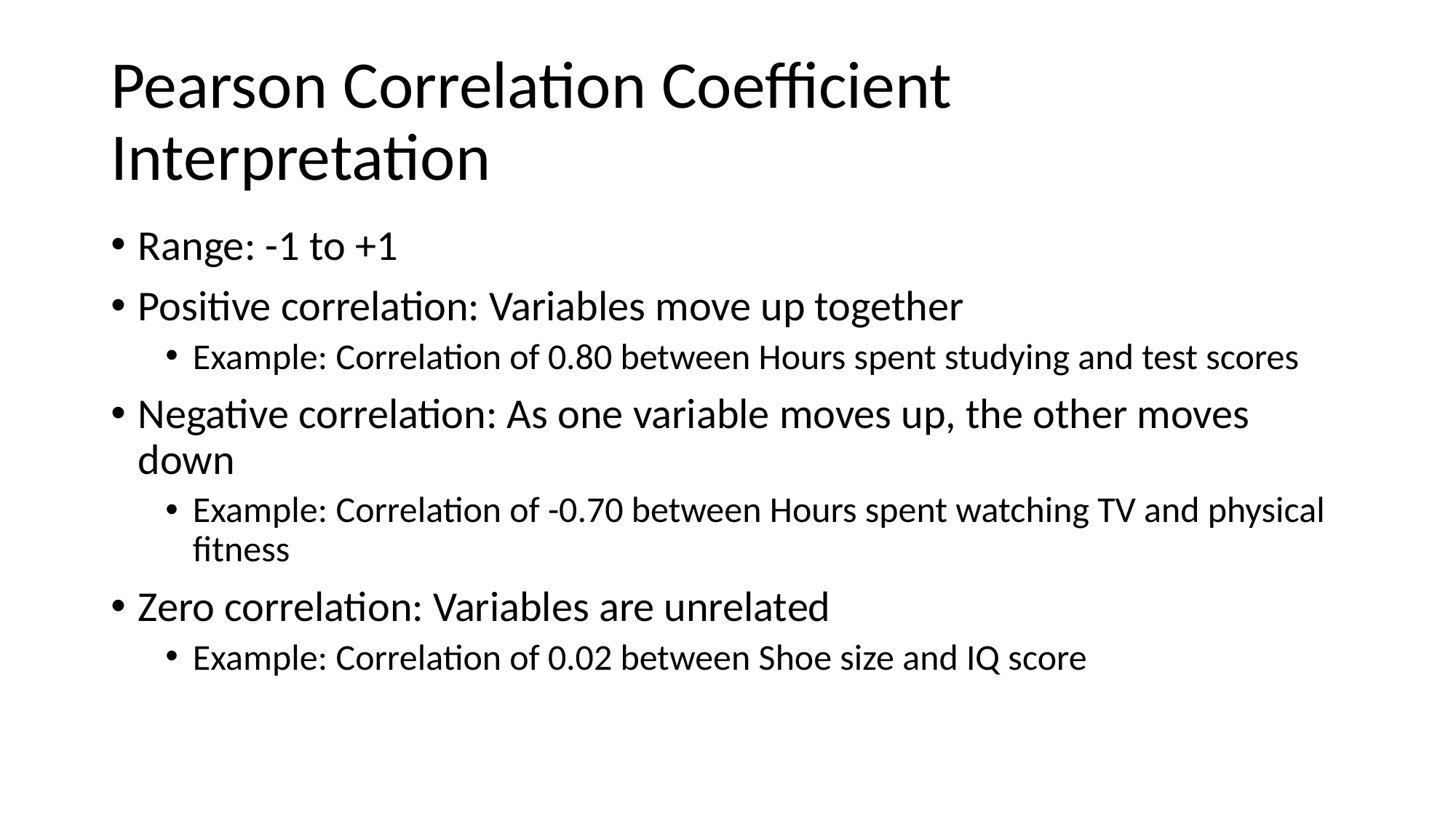

# Pearson Correlation Coefficient Interpretation
Range: -1 to +1
Positive correlation: Variables move up together
Example: Correlation of 0.80 between Hours spent studying and test scores
Negative correlation: As one variable moves up, the other moves down
Example: Correlation of -0.70 between Hours spent watching TV and physical fitness
Zero correlation: Variables are unrelated
Example: Correlation of 0.02 between Shoe size and IQ score